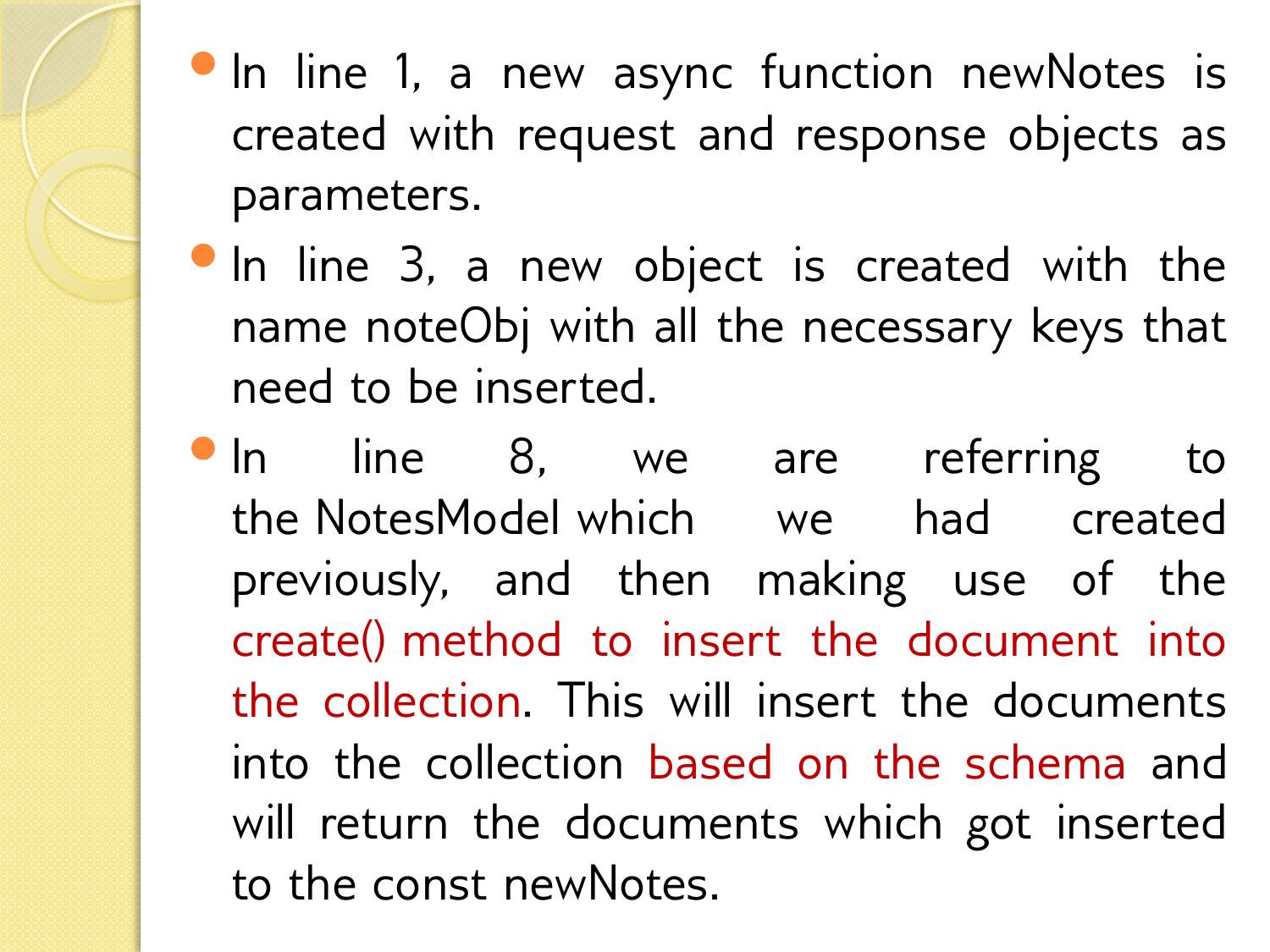

In line 1, a new async function newNotes is created with request and response objects as parameters.
In line 3, a new object is created with the name noteObj with all the necessary keys that need to be inserted.
In line 8, we are referring to the NotesModel which we had created previously, and then making use of the create() method to insert the document into the collection. This will insert the documents into the collection based on the schema and will return the documents which got inserted to the const newNotes.